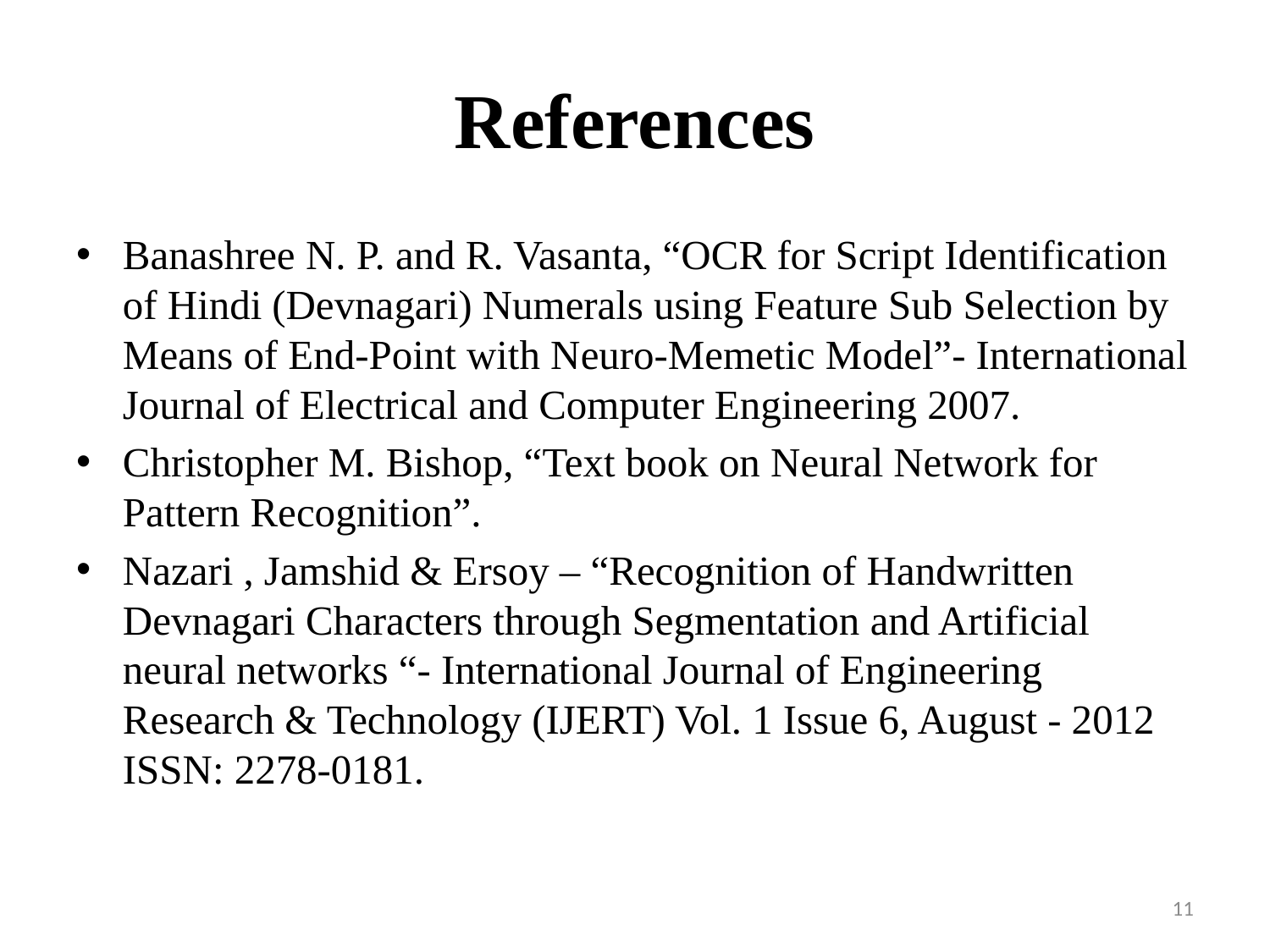

# References
Banashree N. P. and R. Vasanta, “OCR for Script Identification of Hindi (Devnagari) Numerals using Feature Sub Selection by Means of End-Point with Neuro-Memetic Model”- International Journal of Electrical and Computer Engineering 2007.
Christopher M. Bishop, “Text book on Neural Network for        Pattern Recognition”.
Nazari , Jamshid & Ersoy – “Recognition of Handwritten Devnagari Characters through Segmentation and Artificial neural networks “- International Journal of Engineering Research & Technology (IJERT) Vol. 1 Issue 6, August - 2012 ISSN: 2278-0181.
11